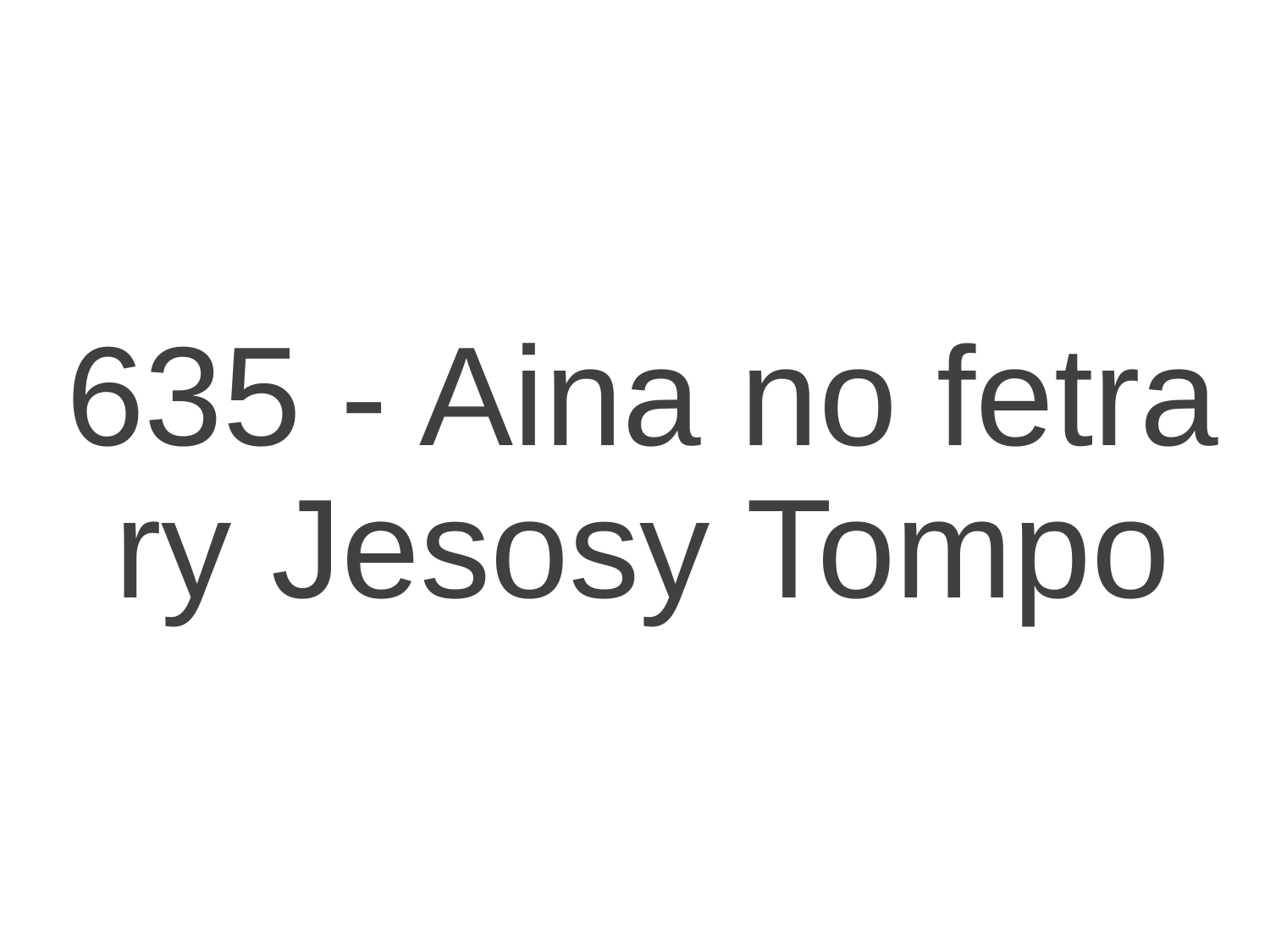

635 - Aina no fetra ry Jesosy Tompo